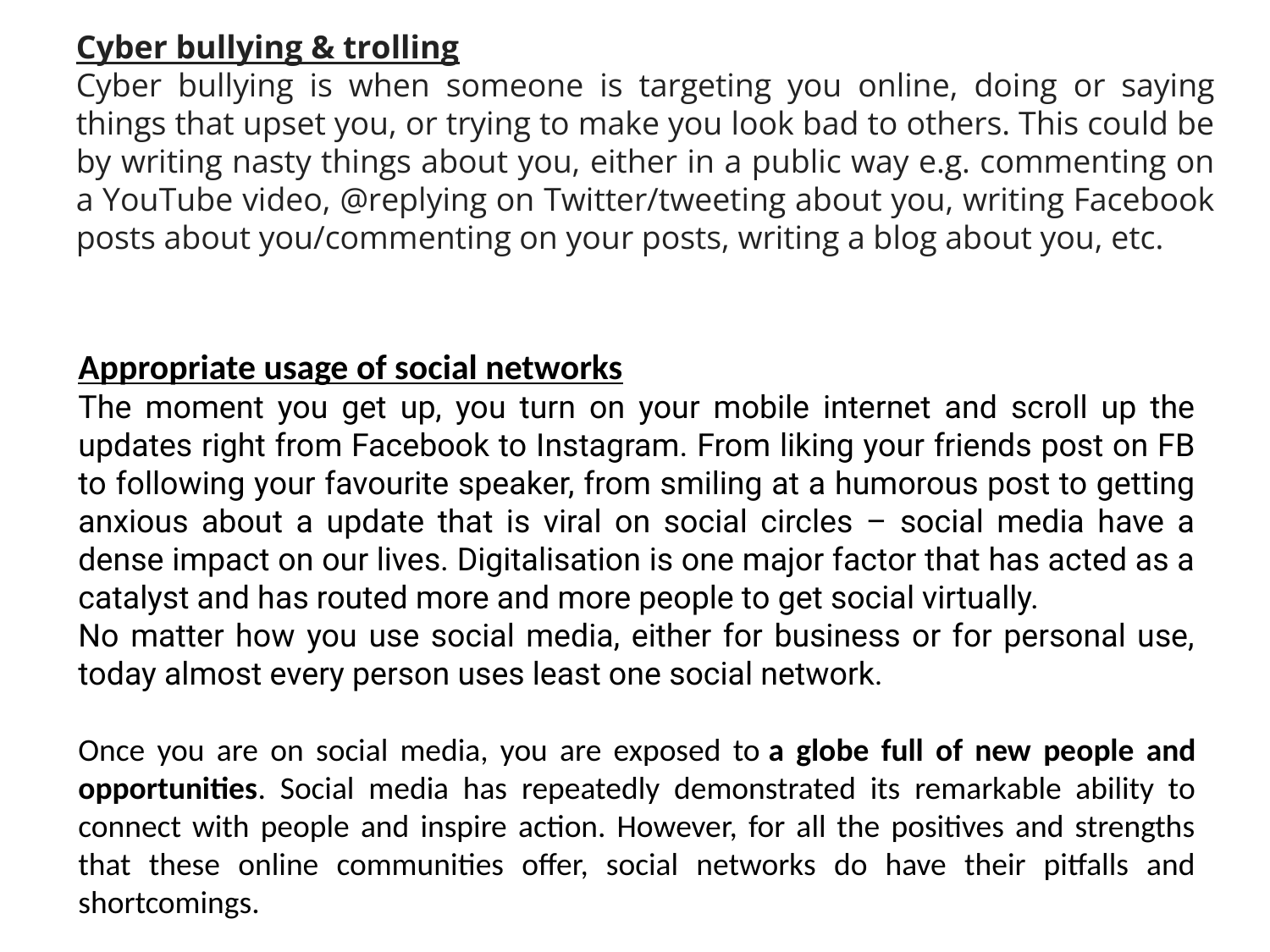

Cyber bullying & trolling
Cyber bullying is when someone is targeting you online, doing or saying things that upset you, or trying to make you look bad to others. This could be by writing nasty things about you, either in a public way e.g. commenting on a YouTube video, @replying on Twitter/tweeting about you, writing Facebook posts about you/commenting on your posts, writing a blog about you, etc.
Appropriate usage of social networks
The moment you get up, you turn on your mobile internet and scroll up the updates right from Facebook to Instagram. From liking your friends post on FB to following your favourite speaker, from smiling at a humorous post to getting anxious about a update that is viral on social circles – social media have a dense impact on our lives. Digitalisation is one major factor that has acted as a catalyst and has routed more and more people to get social virtually.
No matter how you use social media, either for business or for personal use, today almost every person uses least one social network.

Once you are on social media, you are exposed to a globe full of new people and opportunities. Social media has repeatedly demonstrated its remarkable ability to connect with people and inspire action. However, for all the positives and strengths that these online communities offer, social networks do have their pitfalls and shortcomings.